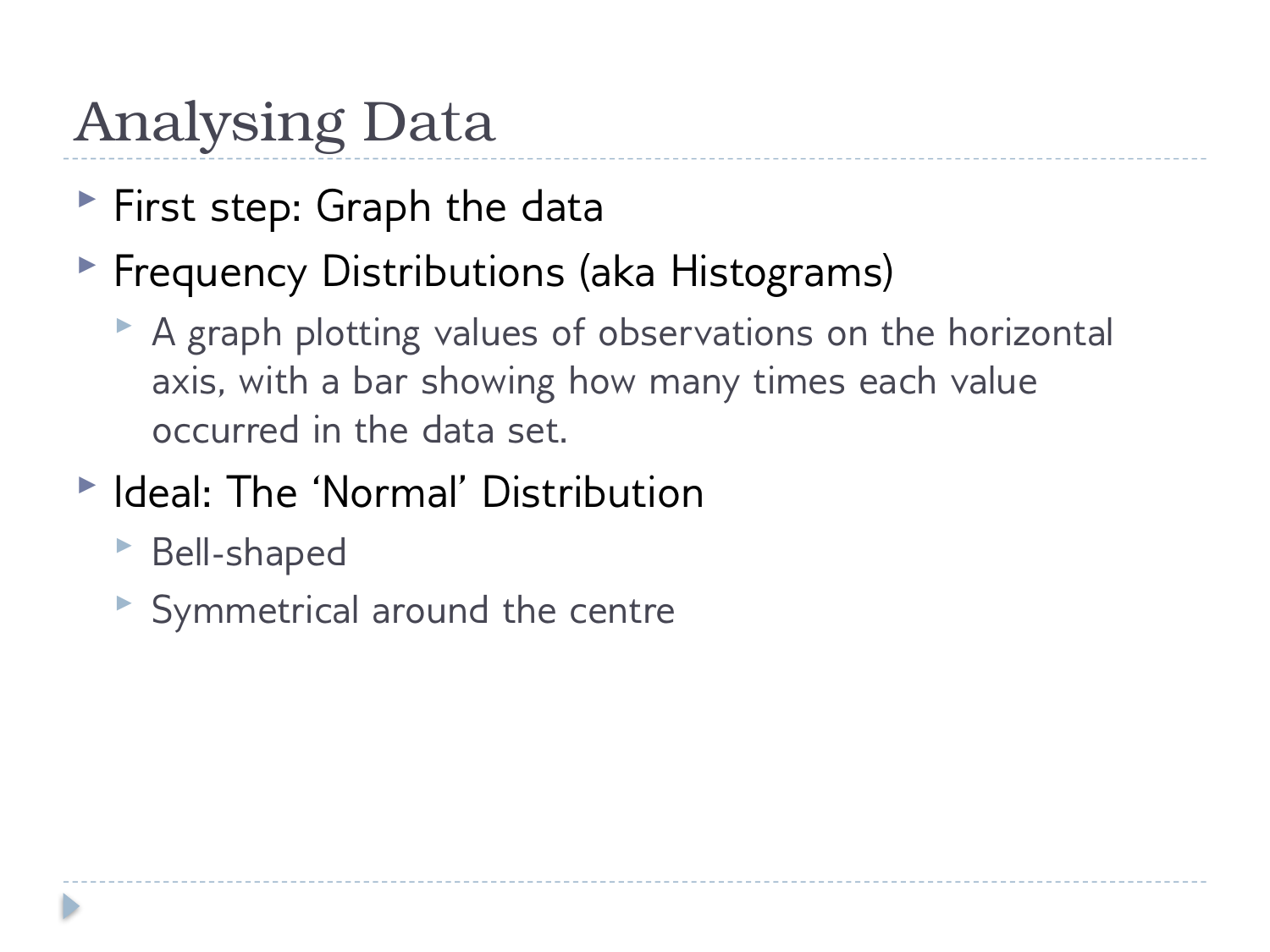

# Analysing Data
First step: Graph the data
Frequency Distributions (aka Histograms)
A graph plotting values of observations on the horizontal axis, with a bar showing how many times each value occurred in the data set.
Ideal: The ‘Normal’ Distribution
Bell-shaped
Symmetrical around the centre